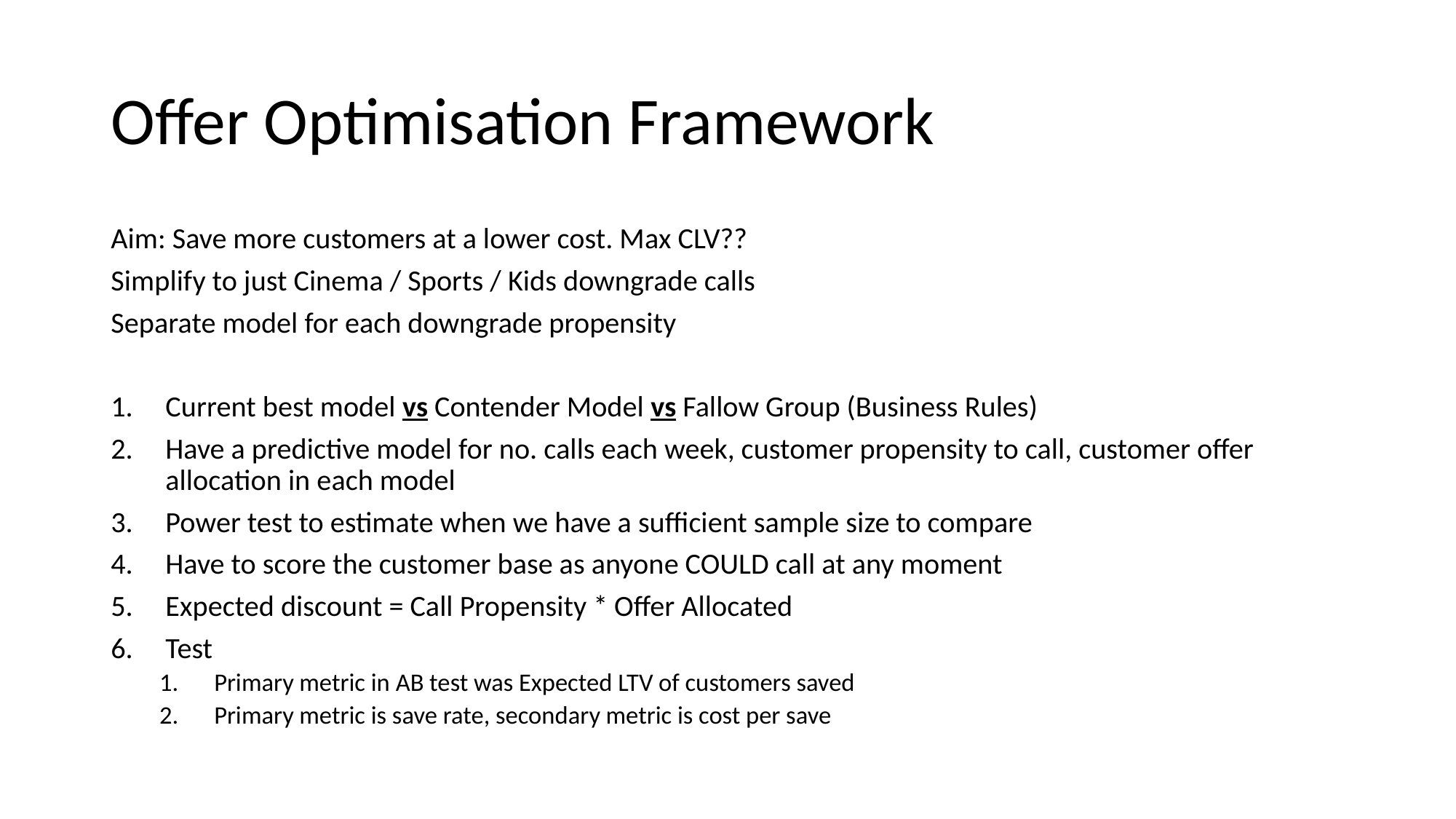

# Offer Optimisation Framework
Aim: Save more customers at a lower cost. Max CLV??
Simplify to just Cinema / Sports / Kids downgrade calls
Separate model for each downgrade propensity

Current best model vs Contender Model vs Fallow Group (Business Rules)
Have a predictive model for no. calls each week, customer propensity to call, customer offer allocation in each model
Power test to estimate when we have a sufficient sample size to compare
Have to score the customer base as anyone COULD call at any moment
Expected discount = Call Propensity * Offer Allocated
Test
Primary metric in AB test was Expected LTV of customers saved
Primary metric is save rate, secondary metric is cost per save